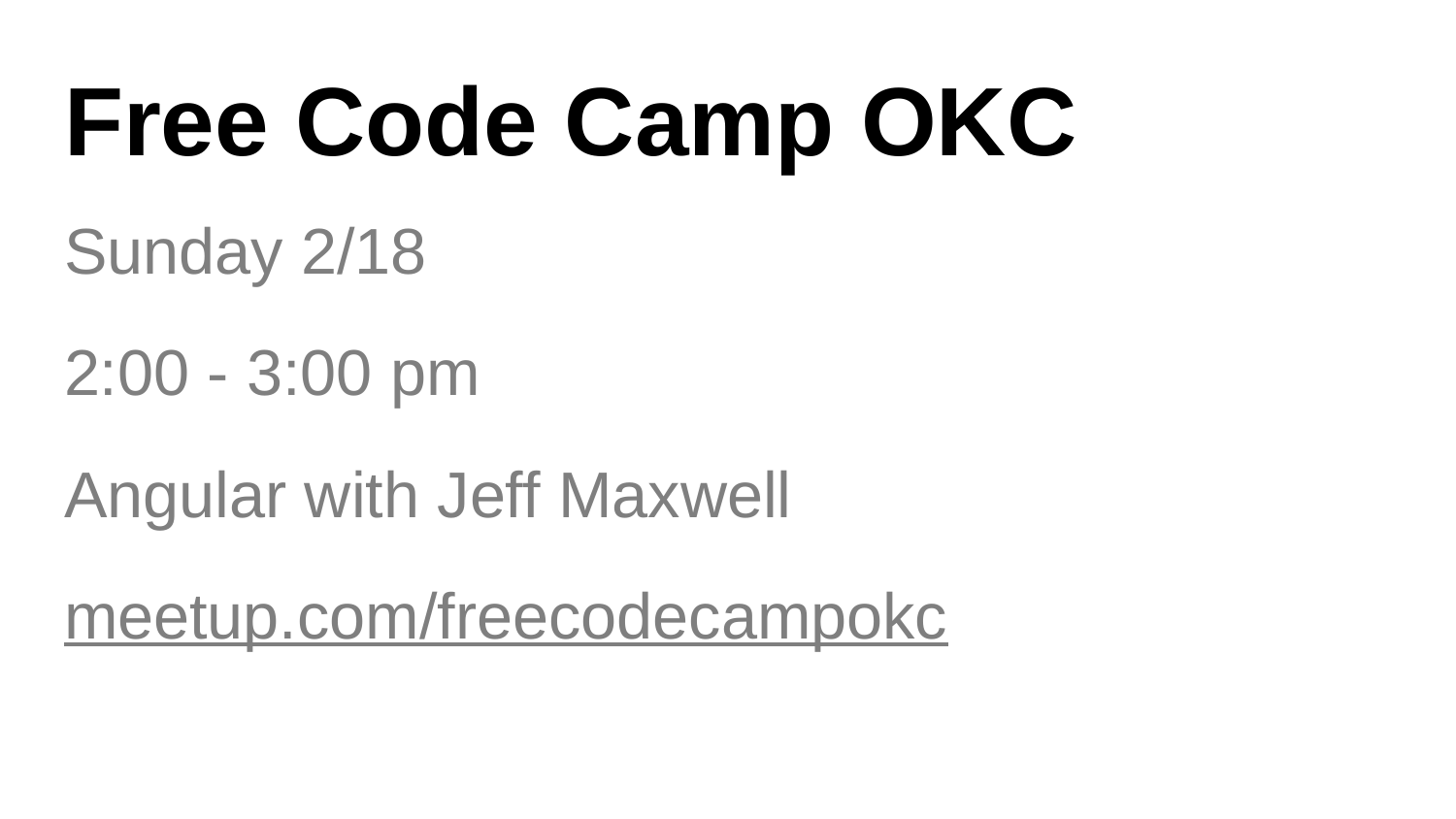

# Free Code Camp OKC
Sunday 2/18
2:00 - 3:00 pm
Angular with Jeff Maxwell
meetup.com/freecodecampokc